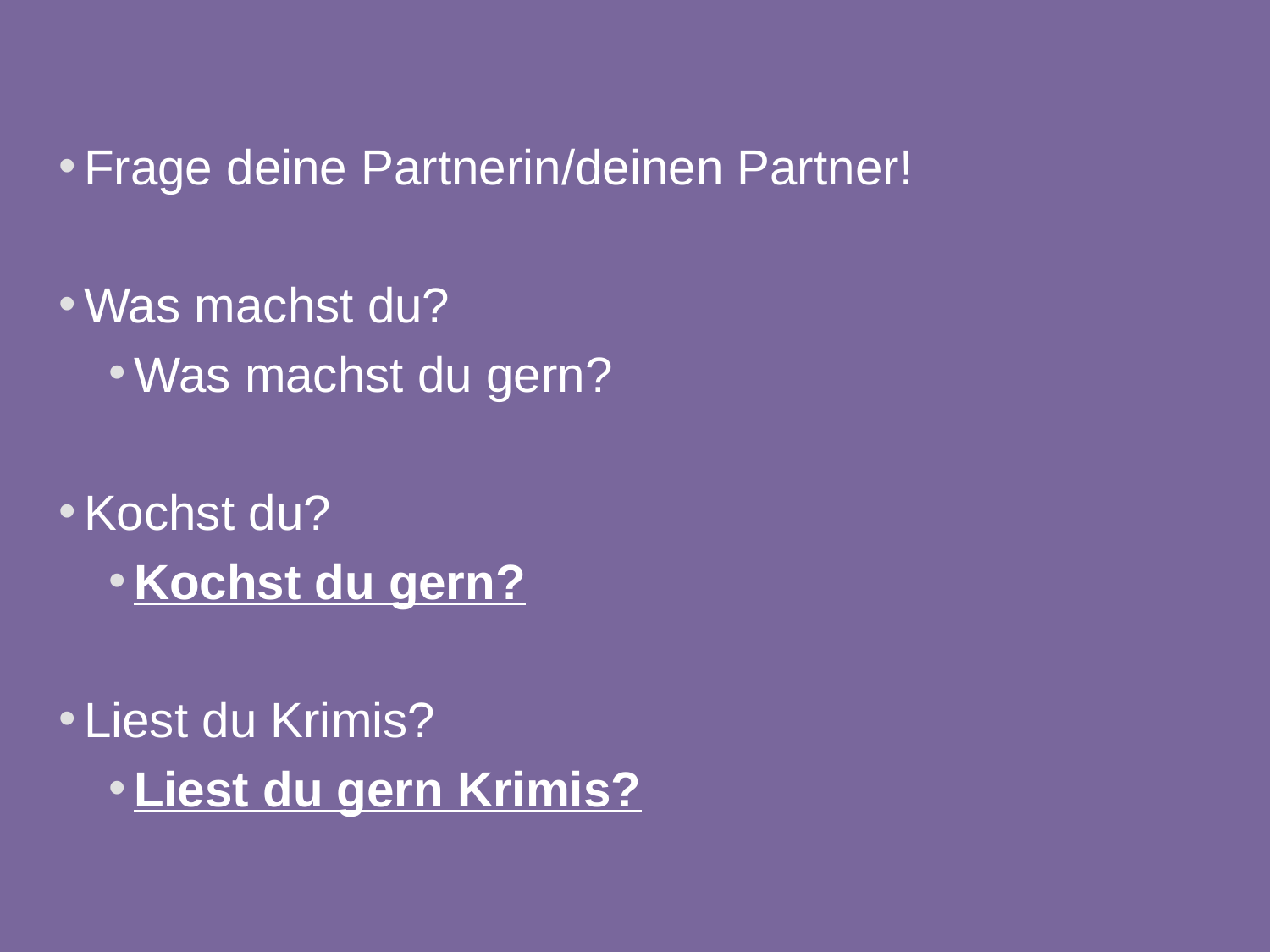

Frage deine Partnerin/deinen Partner!

Was machst du?
Was machst du gern?

Kochst du?
Kochst du gern?

Liest du Krimis?
Liest du gern Krimis?

13